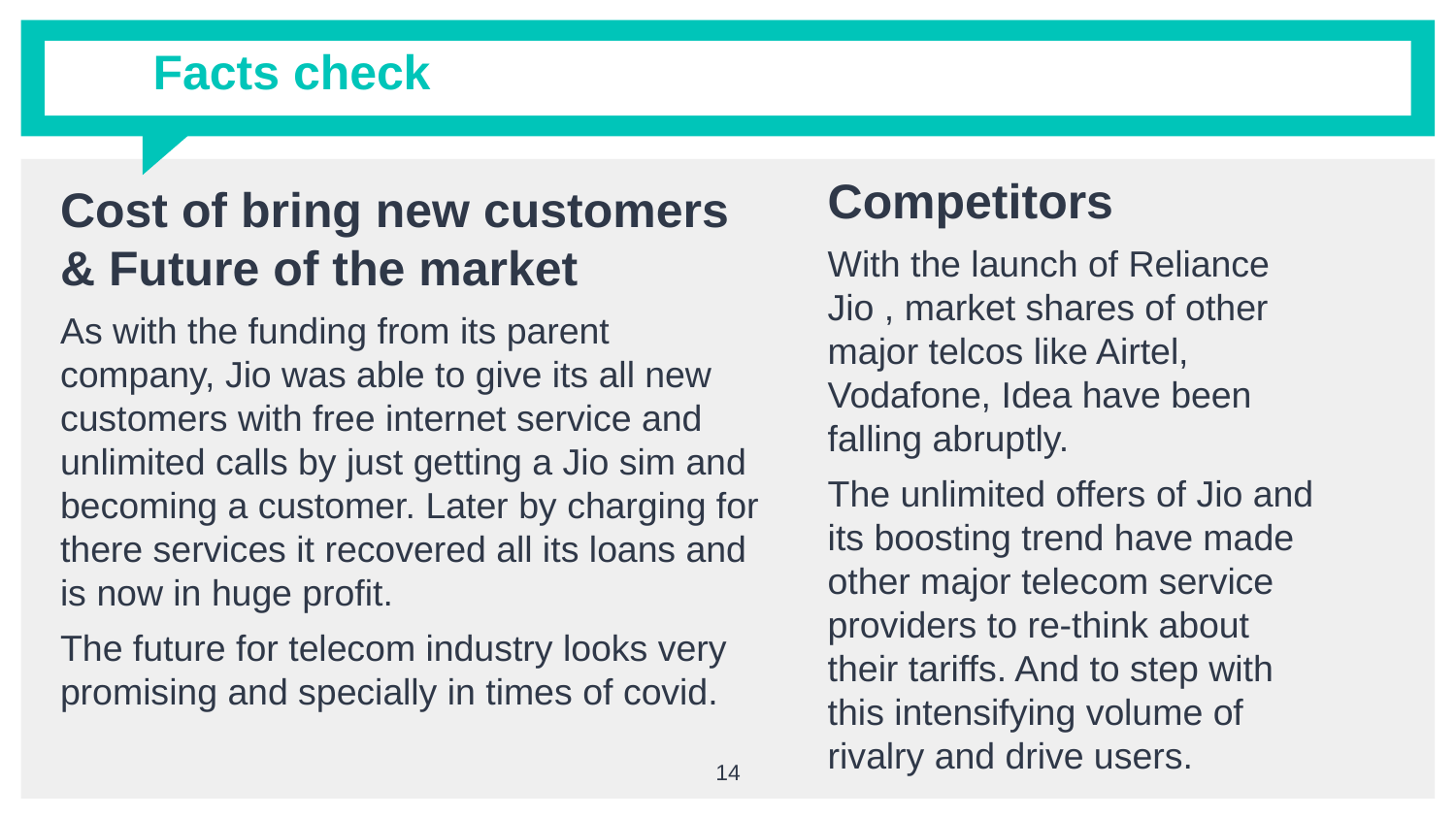

# Facts check
Competitors
With the launch of Reliance Jio , market shares of other major telcos like Airtel, Vodafone, Idea have been falling abruptly.
The unlimited offers of Jio and its boosting trend have made other major telecom service providers to re-think about their tariffs. And to step with this intensifying volume of rivalry and drive users.
Cost of bring new customers & Future of the market
As with the funding from its parent company, Jio was able to give its all new customers with free internet service and unlimited calls by just getting a Jio sim and becoming a customer. Later by charging for there services it recovered all its loans and is now in huge profit.
The future for telecom industry looks very promising and specially in times of covid.

14